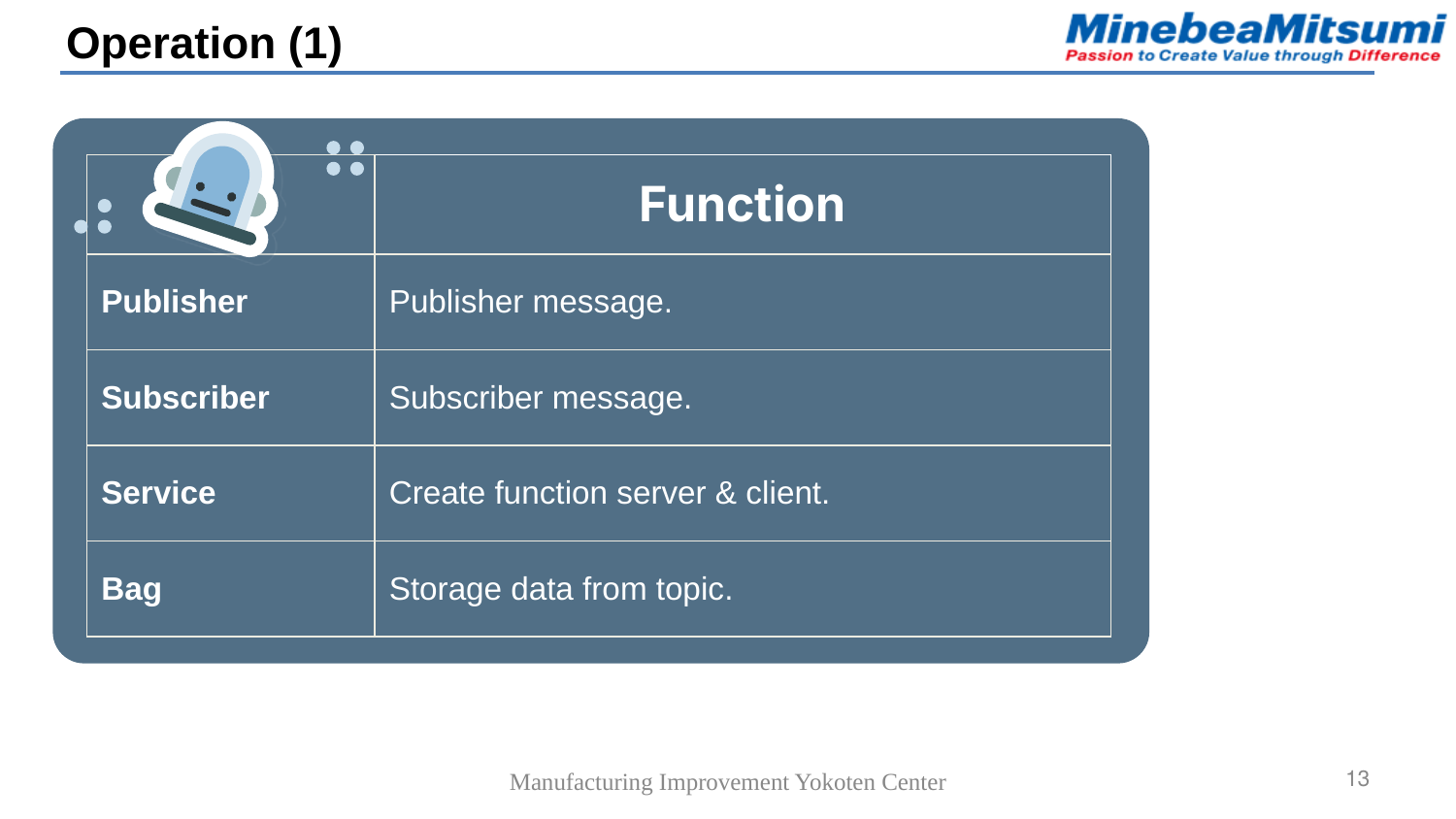

Operation (1)

|  | Function |
| --- | --- |
| Publisher | Publisher message. |
| Subscriber | Subscriber message. |
| Service | Create function server & client. |
| Bag | Storage data from topic. |

Manufacturing Improvement Yokoten Center
13